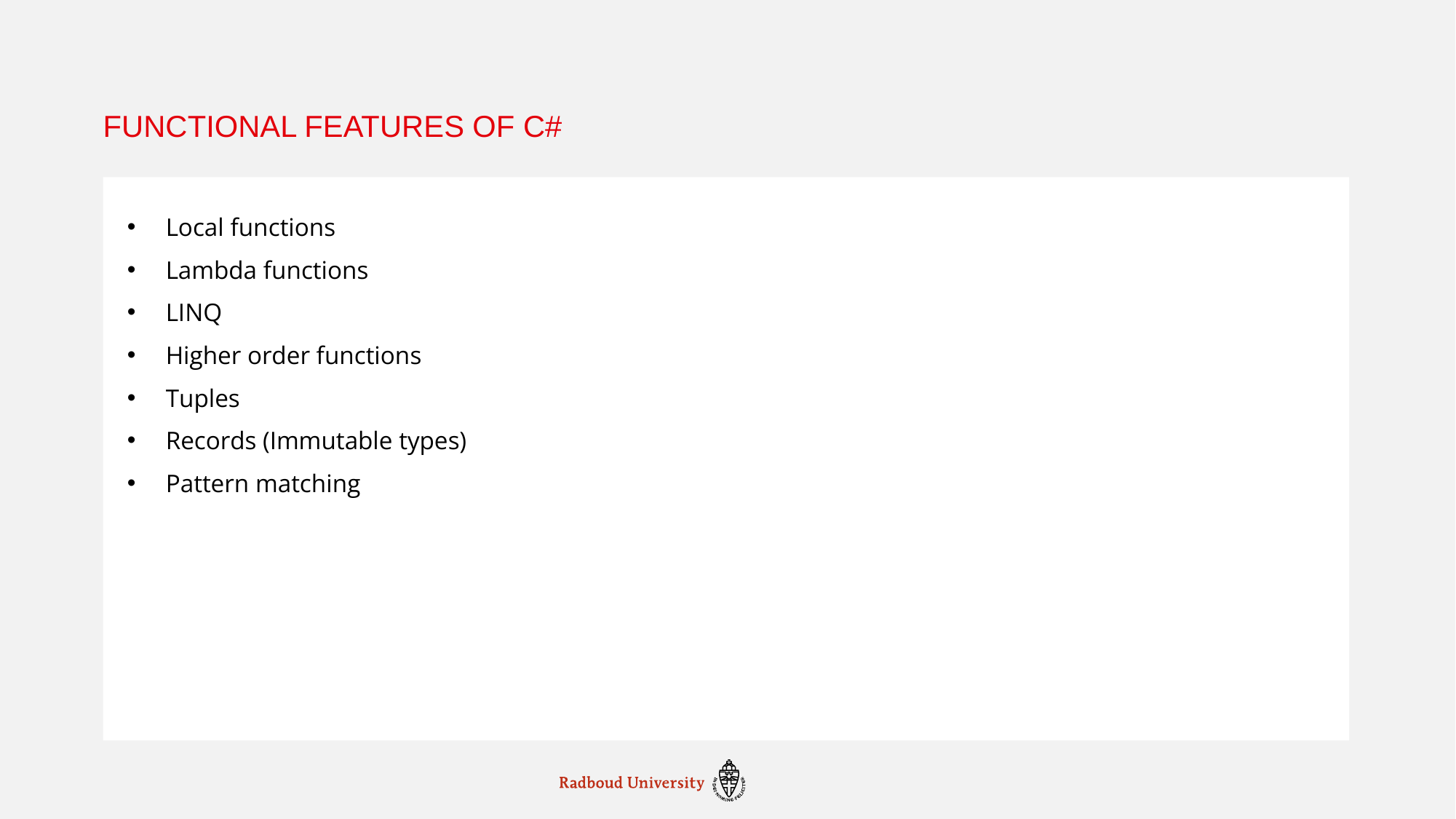

# Functional features of c#
Local functions
Lambda functions
LINQ
Higher order functions
Tuples
Records (Immutable types)
Pattern matching